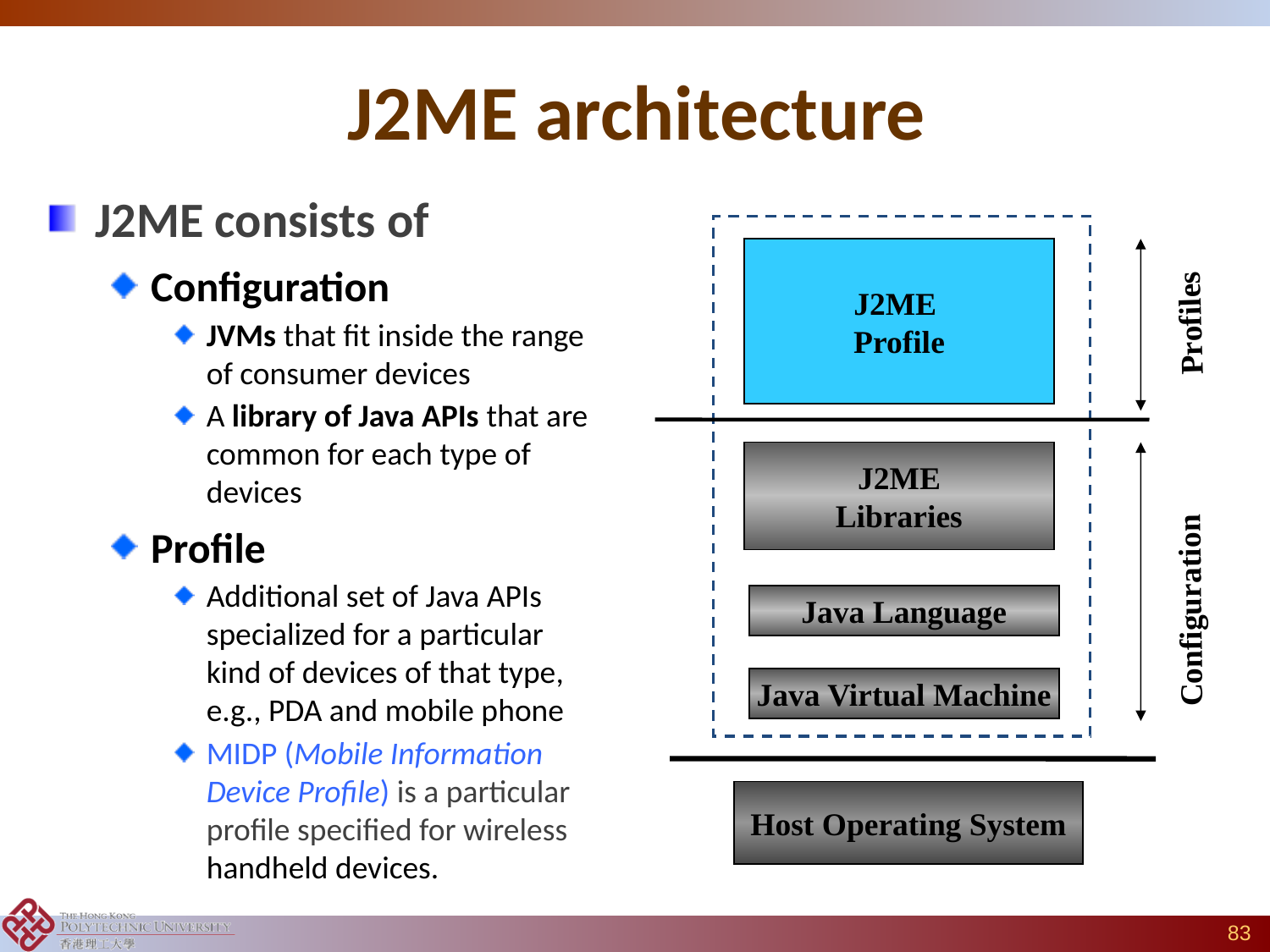

# J2ME architecture
J2ME consists of
Configuration
JVMs that fit inside the range of consumer devices
A library of Java APIs that are common for each type of devices
Profile
Additional set of Java APIs specialized for a particular kind of devices of that type, e.g., PDA and mobile phone
MIDP (Mobile Information Device Profile) is a particular profile specified for wireless handheld devices.

J2ME
Profile

Profiles

J2ME
Libraries

Configuration
Java Language
Java Virtual Machine

Host Operating System